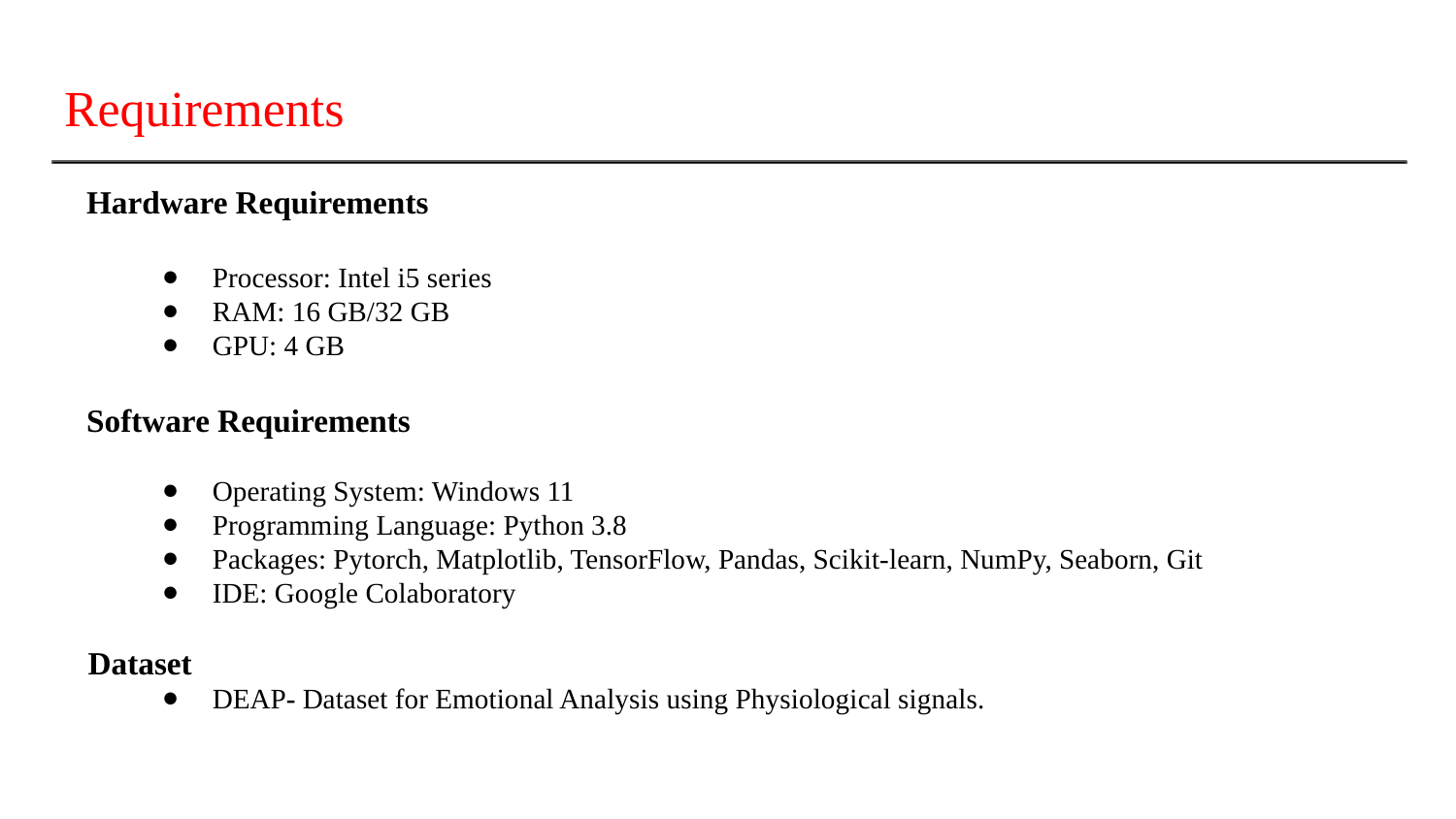

# Requirements

Hardware Requirements

Processor: Intel i5 series
RAM: 16 GB/32 GB
GPU: 4 GB

Software Requirements

Operating System: Windows 11
Programming Language: Python 3.8
Packages: Pytorch, Matplotlib, TensorFlow, Pandas, Scikit-learn, NumPy, Seaborn, Git
IDE: Google Colaboratory

   Dataset
DEAP- Dataset for Emotional Analysis using Physiological signals.